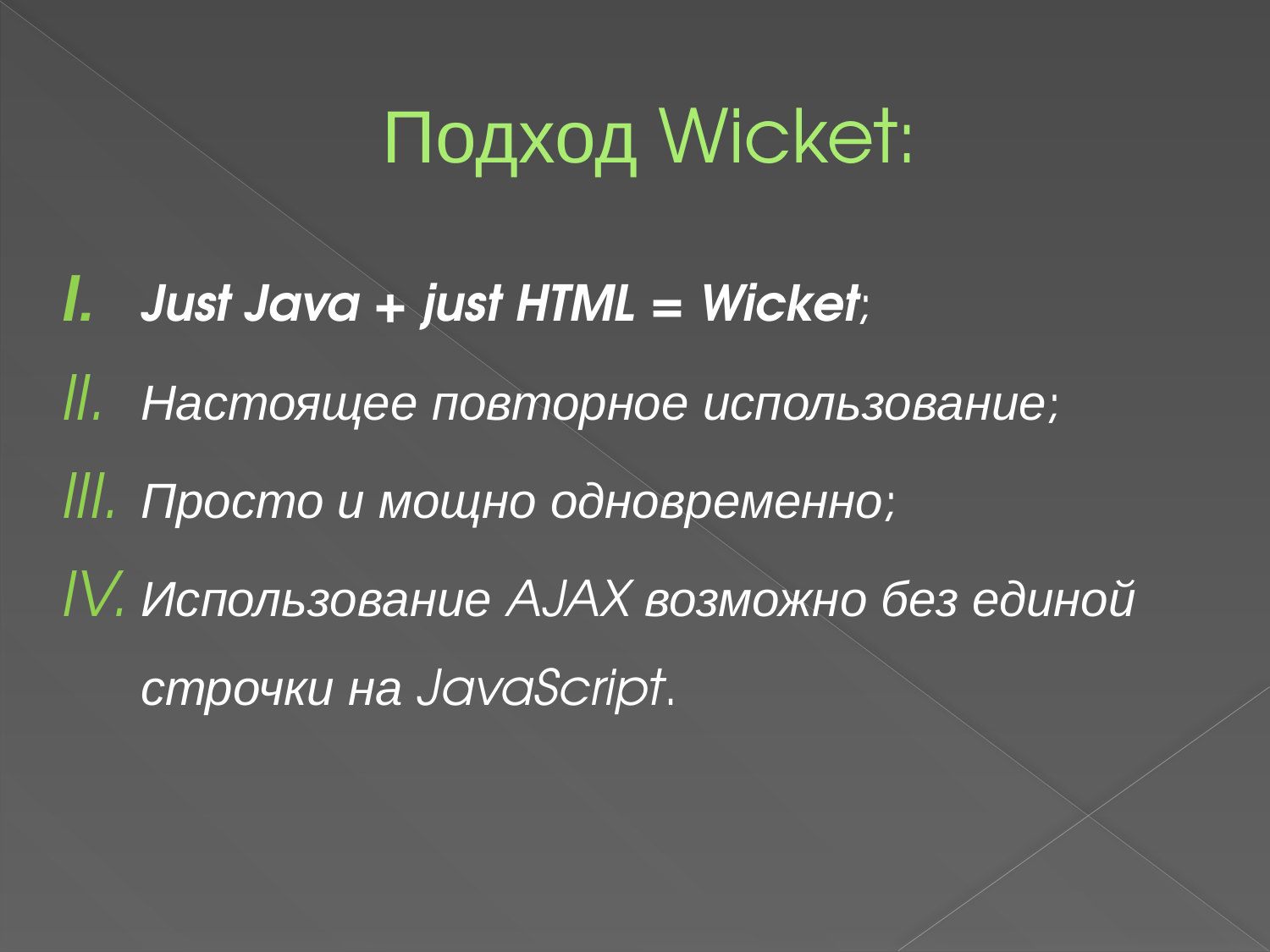

# Подход Wicket:
Just Java + just HTML = Wicket;
Настоящее повторное использование;
Просто и мощно одновременно;
Использование AJAX возможно без единой строчки на JavaScript.